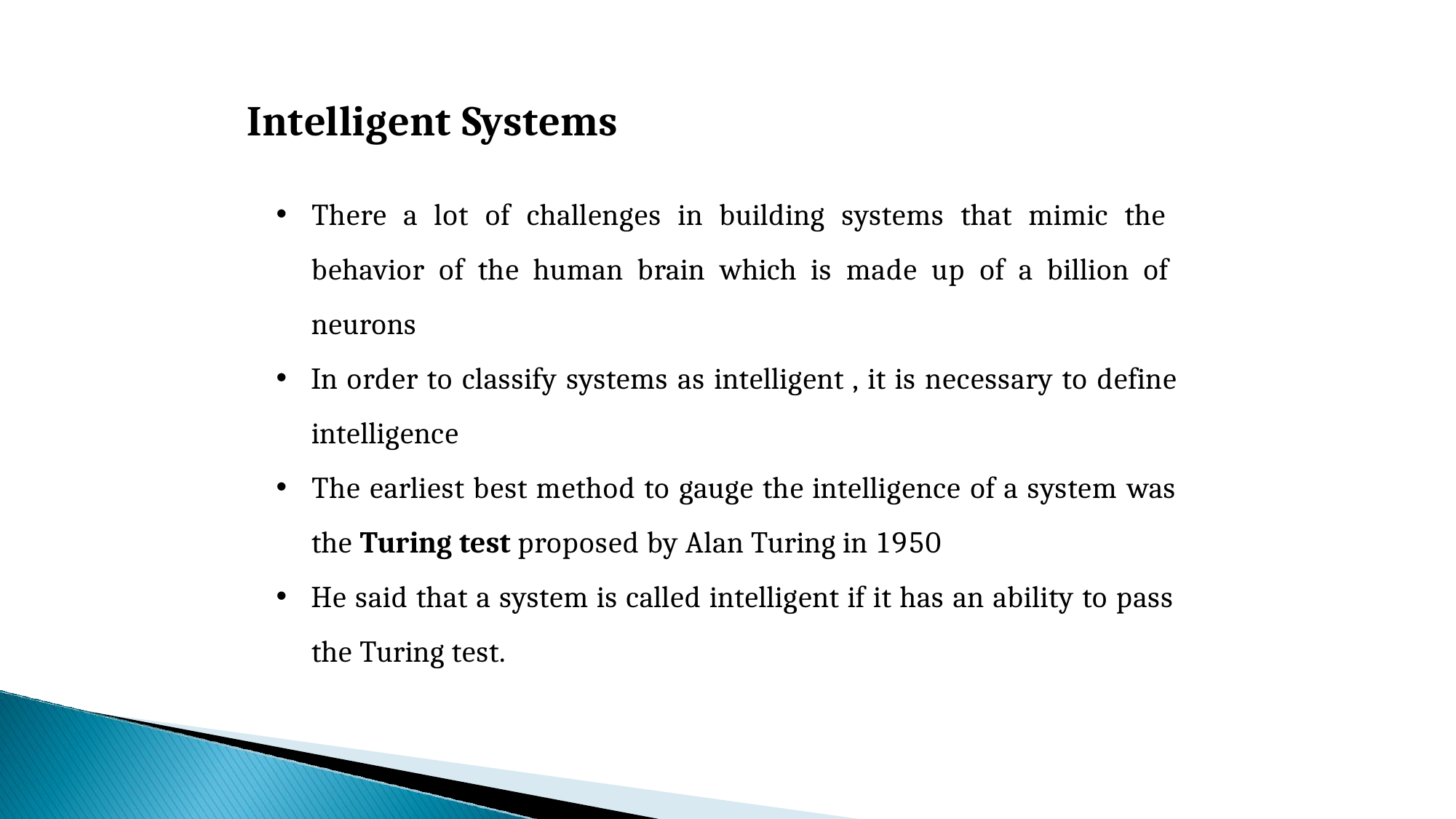

# Intelligent Systems
There a lot of challenges in building systems that mimic the  behavior of the human brain which is made up of a billion of  neurons
In order to classify systems as intelligent , it is necessary to define
intelligence
The earliest best method to gauge the intelligence of a system was
the Turing test proposed by Alan Turing in 1950
He said that a system is called intelligent if it has an ability to pass  the Turing test.
15